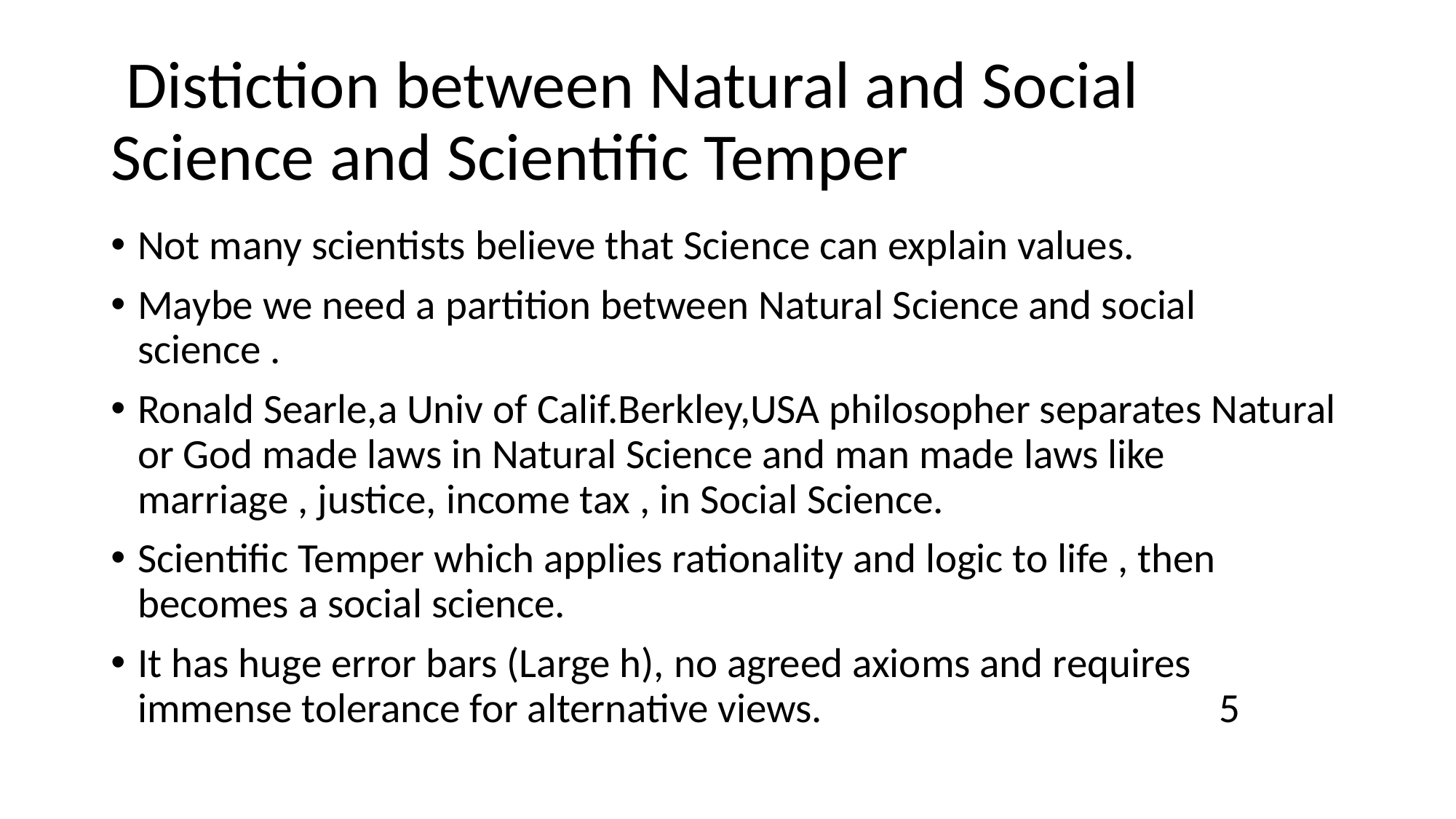

# Distiction between Natural and Social Science and Scientific Temper
Not many scientists believe that Science can explain values.
Maybe we need a partition between Natural Science and social science .
Ronald Searle,a Univ of Calif.Berkley,USA philosopher separates Natural or God made laws in Natural Science and man made laws like marriage , justice, income tax , in Social Science.
Scientific Temper which applies rationality and logic to life , then becomes a social science.
It has huge error bars (Large h), no agreed axioms and requires immense tolerance for alternative views.                                          5